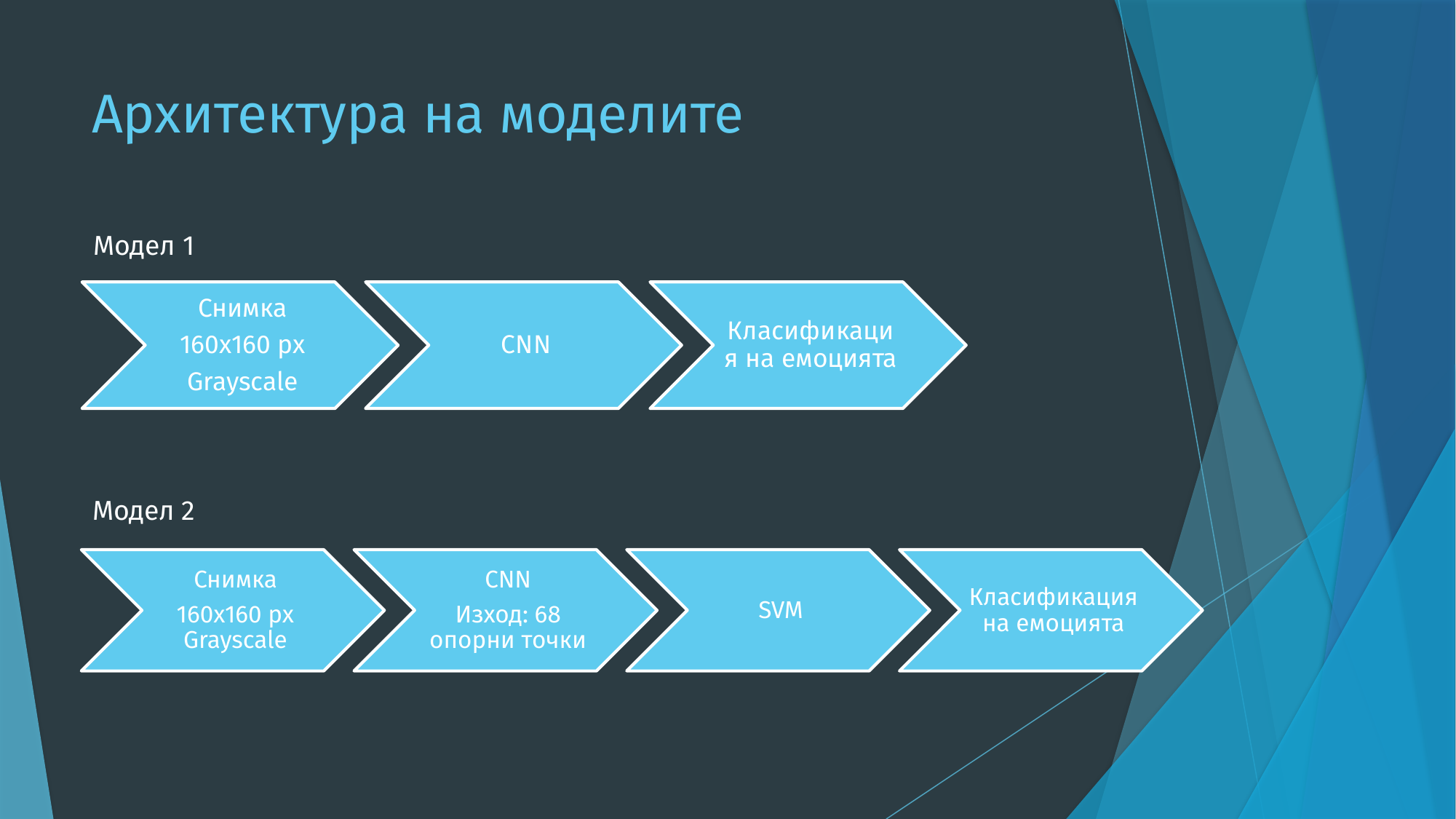

# Архитектура на моделите
Модел 1
Снимка
160х160 рх
Grayscale
CNN
Класификация на емоцията
Модел 2
Снимка
160х160 рх Grayscale
CNN
Изход: 68 опорни точки
SVM
Класификация на емоцията